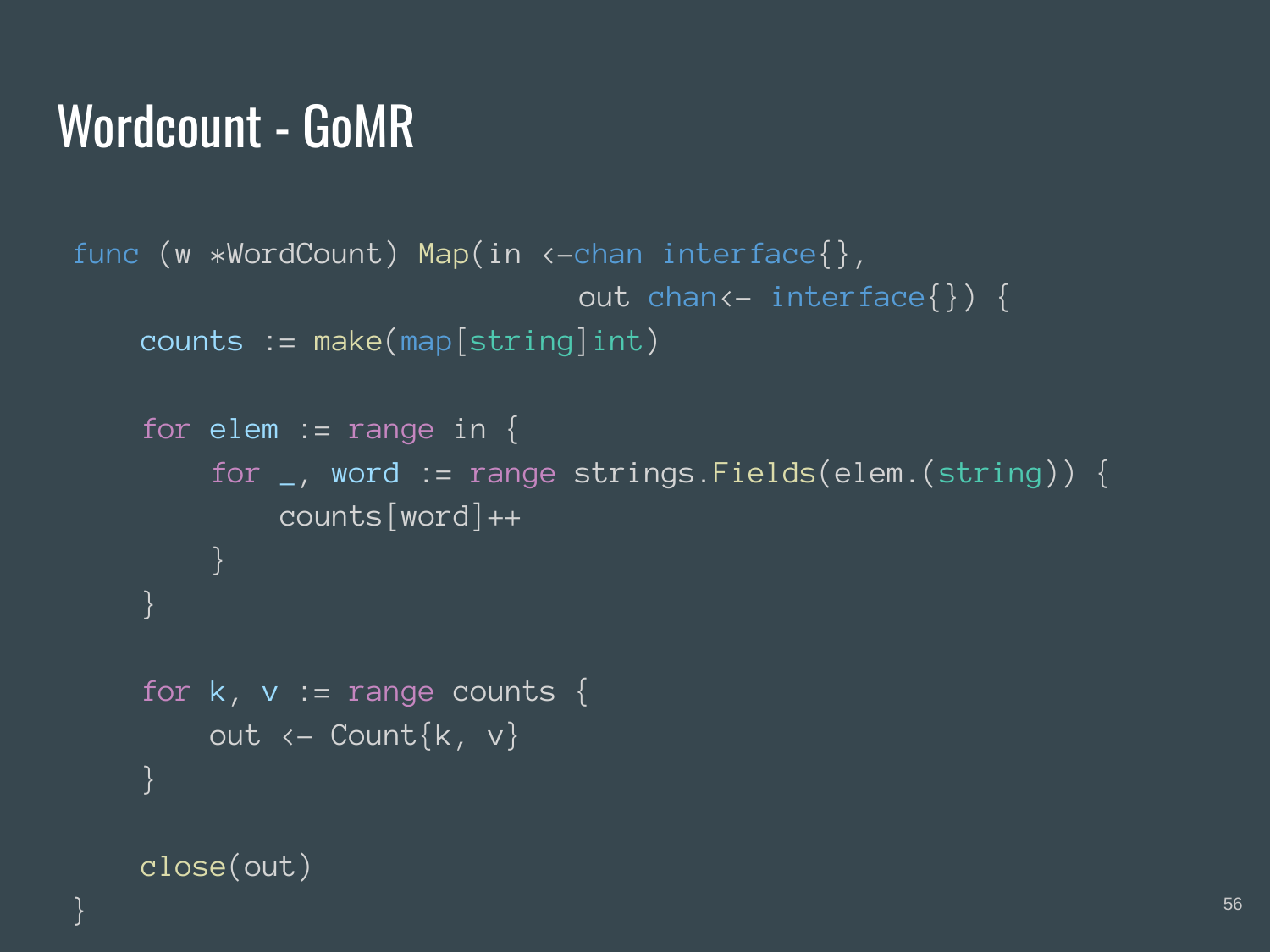

# Wordcount - GoMR
func (w *WordCount) Map(in <-chan interface{},
				out chan<- interface{}) {
    counts := make(map[string]int)
    for elem := range in {
        for _, word := range strings.Fields(elem.(string)) {
            counts[word]++
        }
    }
    for k, v := range counts {
        out <- Count{k, v}
    }
    close(out)
}

56